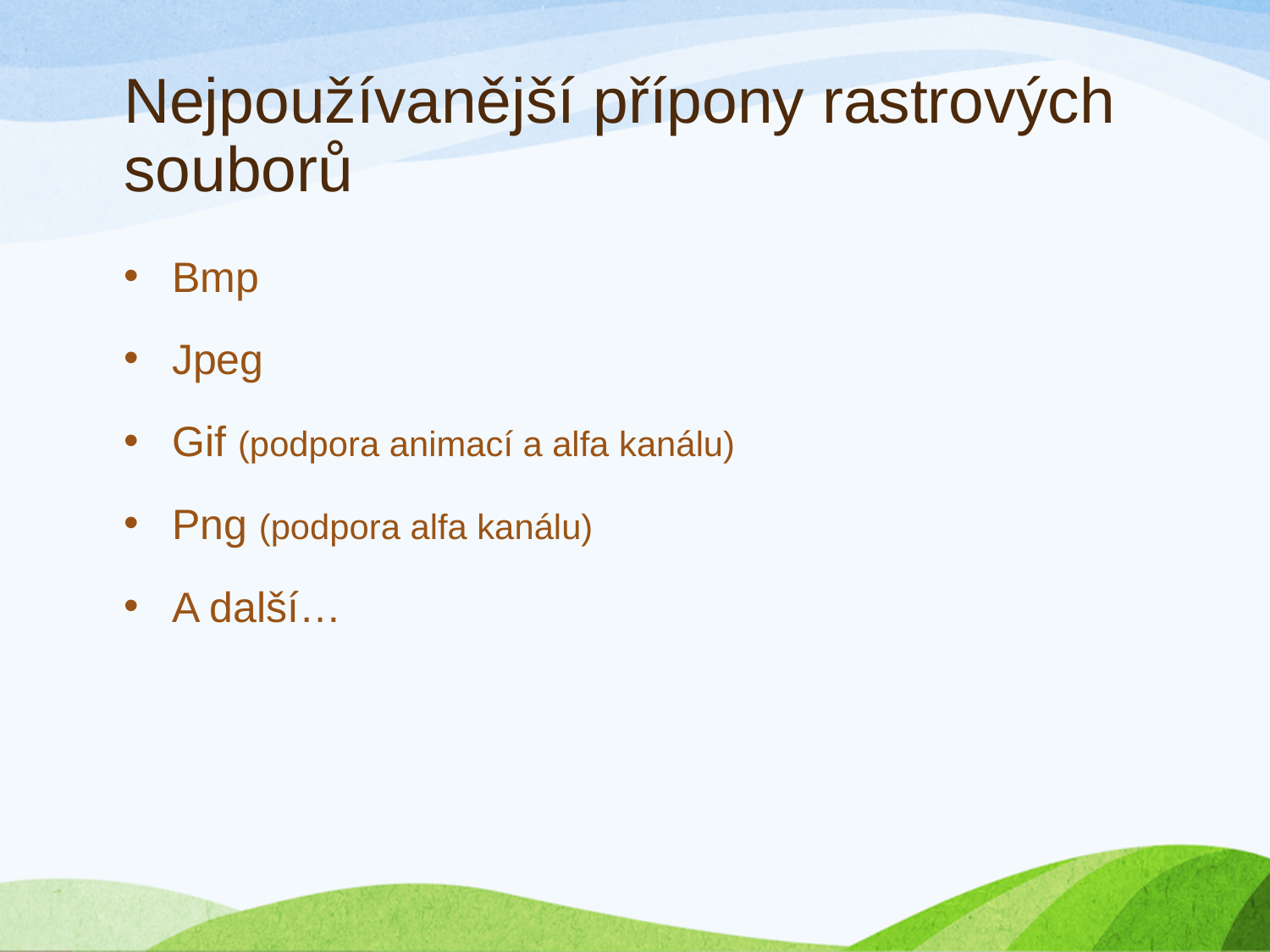

# Nejpoužívanější přípony rastrových souborů
Bmp
Jpeg
Gif (podpora animací a alfa kanálu)
Png (podpora alfa kanálu)
A další…